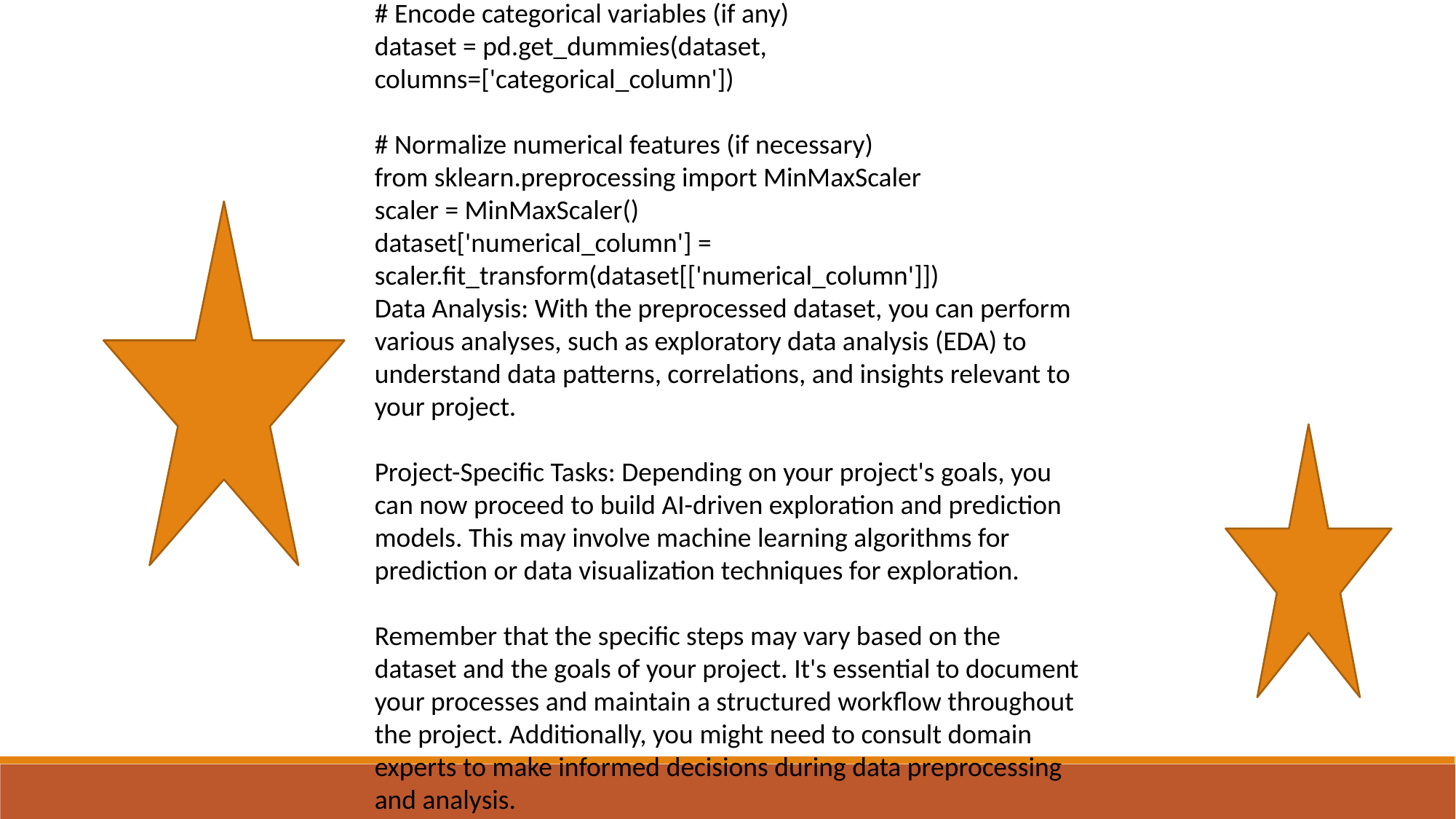

# Encode categorical variables (if any)
dataset = pd.get_dummies(dataset, columns=['categorical_column'])

# Normalize numerical features (if necessary)
from sklearn.preprocessing import MinMaxScaler
scaler = MinMaxScaler()
dataset['numerical_column'] = scaler.fit_transform(dataset[['numerical_column']])
Data Analysis: With the preprocessed dataset, you can perform various analyses, such as exploratory data analysis (EDA) to understand data patterns, correlations, and insights relevant to your project.

Project-Specific Tasks: Depending on your project's goals, you can now proceed to build AI-driven exploration and prediction models. This may involve machine learning algorithms for prediction or data visualization techniques for exploration.

Remember that the specific steps may vary based on the dataset and the goals of your project. It's essential to document your processes and maintain a structured workflow throughout the project. Additionally, you might need to consult domain experts to make informed decisions during data preprocessing and analysis.